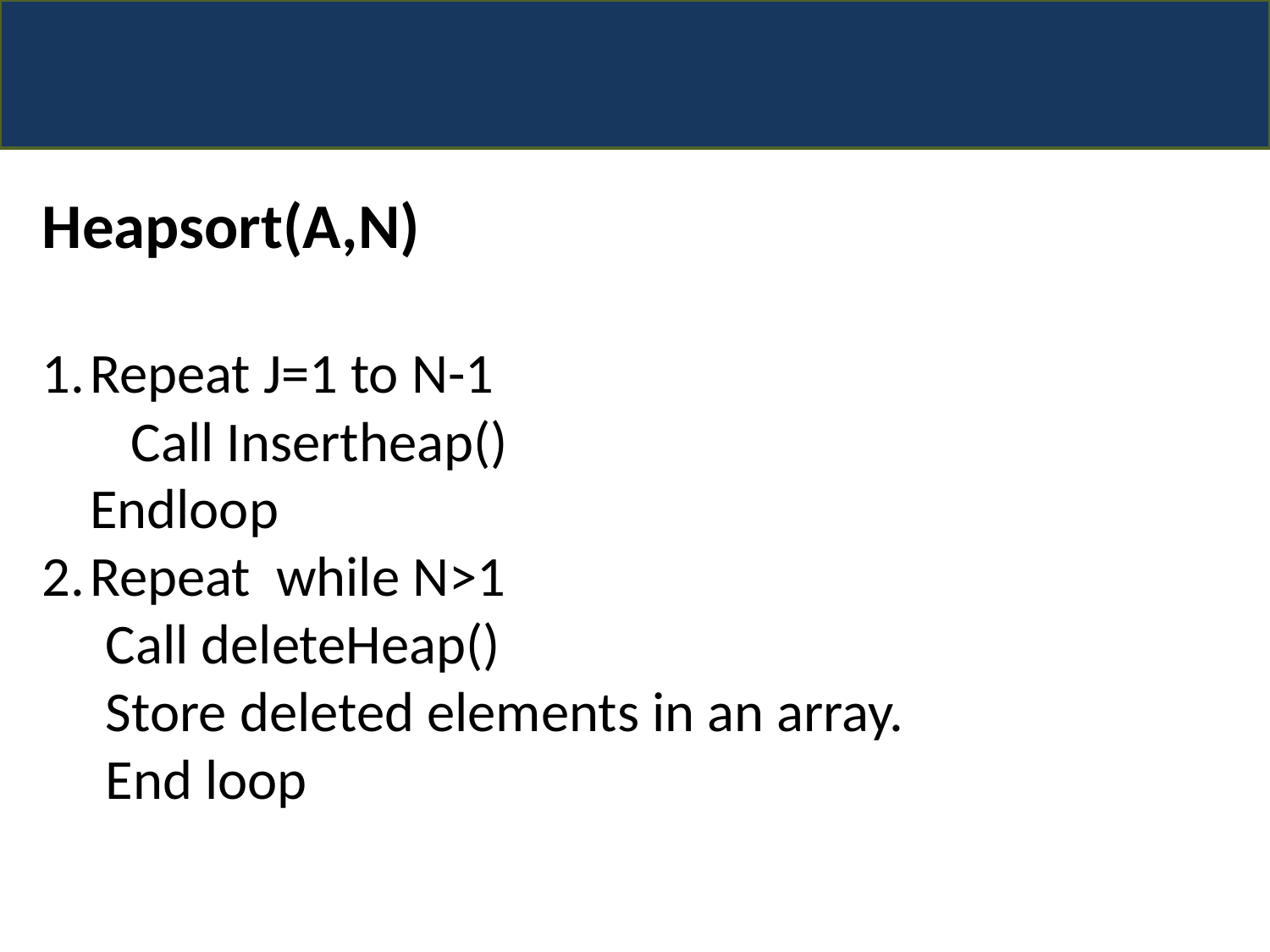

Heapsort(A,N)

Repeat J=1 to N-1
       Call Insertheap()
	Endloop
Repeat  while N>1
Call deleteHeap()
Store deleted elements in an array.
End loop